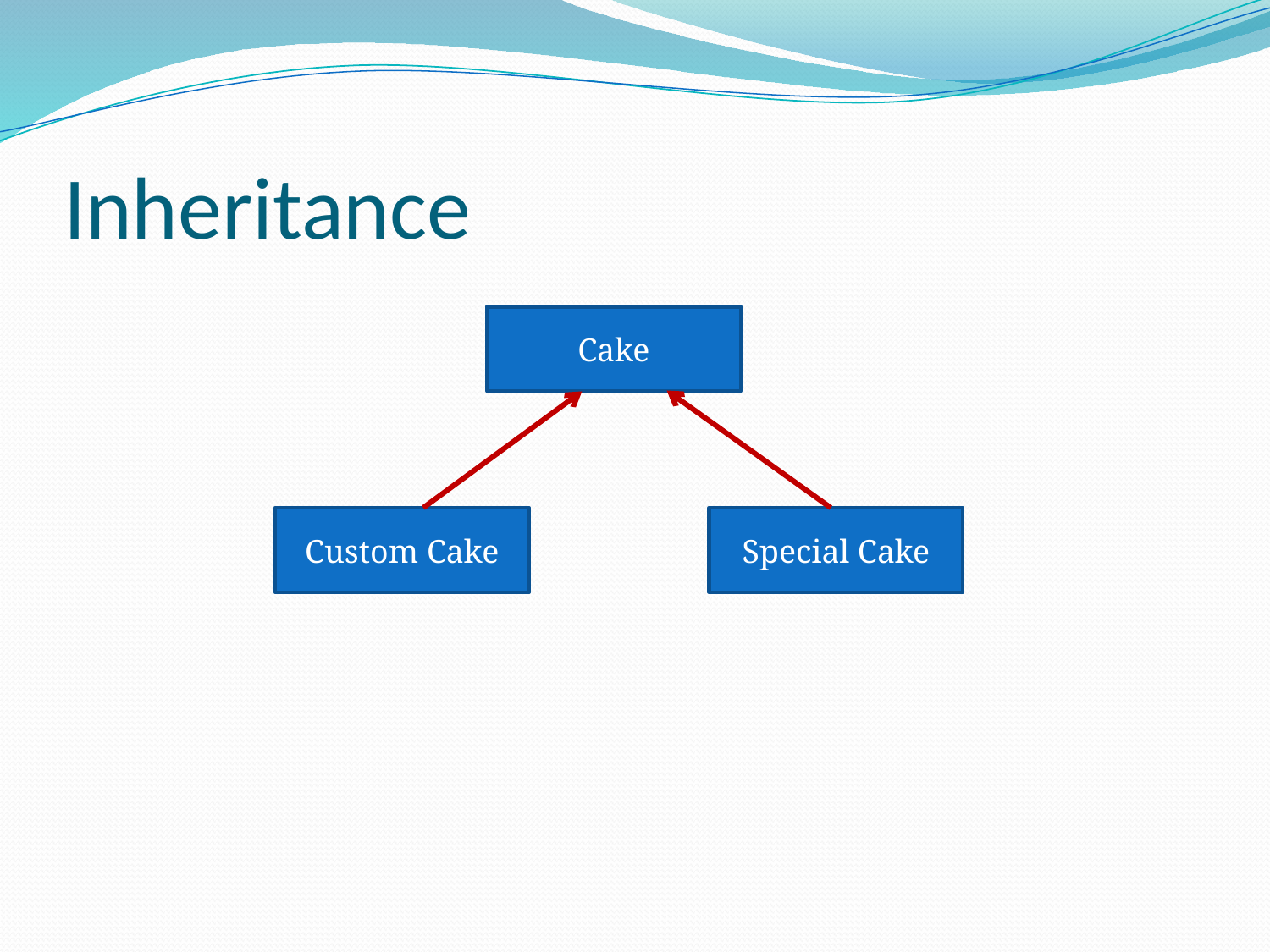

# Inheritance

Cake
Custom Cake
Special Cake